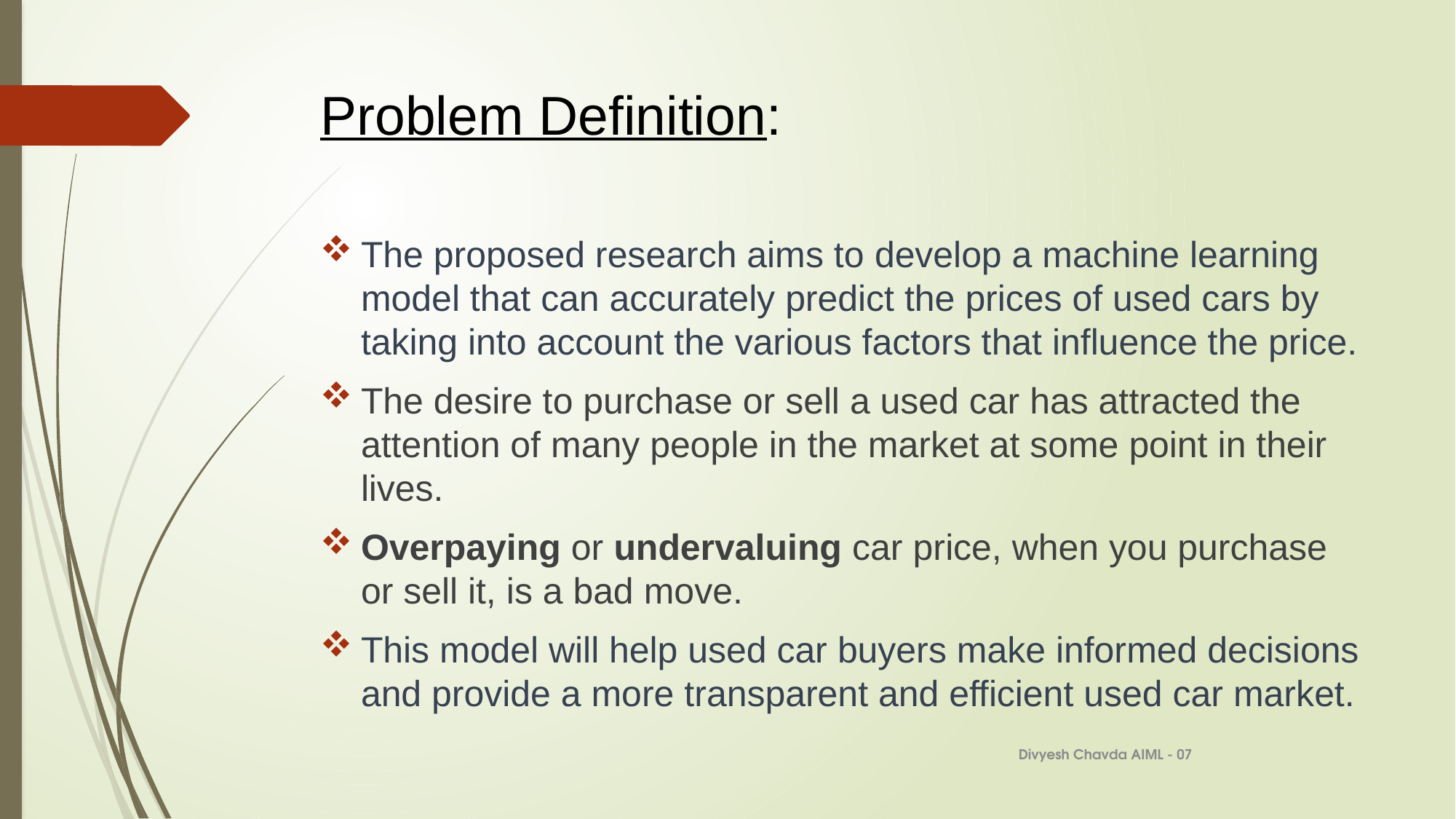

# Problem Definition:
The proposed research aims to develop a machine learning model that can accurately predict the prices of used cars by taking into account the various factors that influence the price.
The desire to purchase or sell a used car has attracted the attention of many people in the market at some point in their lives.
Overpaying or undervaluing car price, when you purchase or sell it, is a bad move.
This model will help used car buyers make informed decisions and provide a more transparent and efficient used car market.
Divyesh Chavda AIML - 07